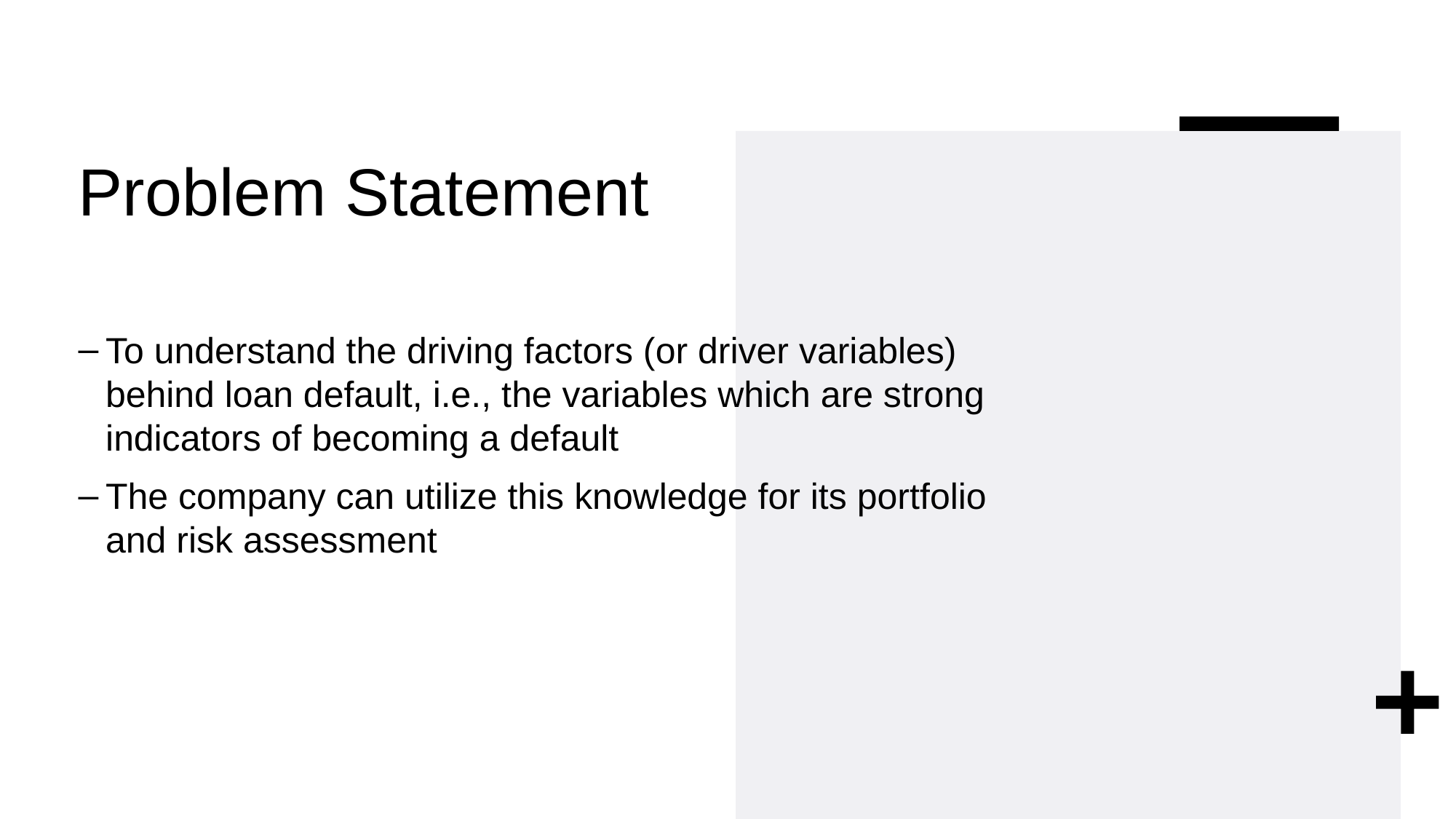

# Problem Statement
To understand the driving factors (or driver variables) behind loan default, i.e., the variables which are strong indicators of becoming a default
The company can utilize this knowledge for its portfolio and risk assessment